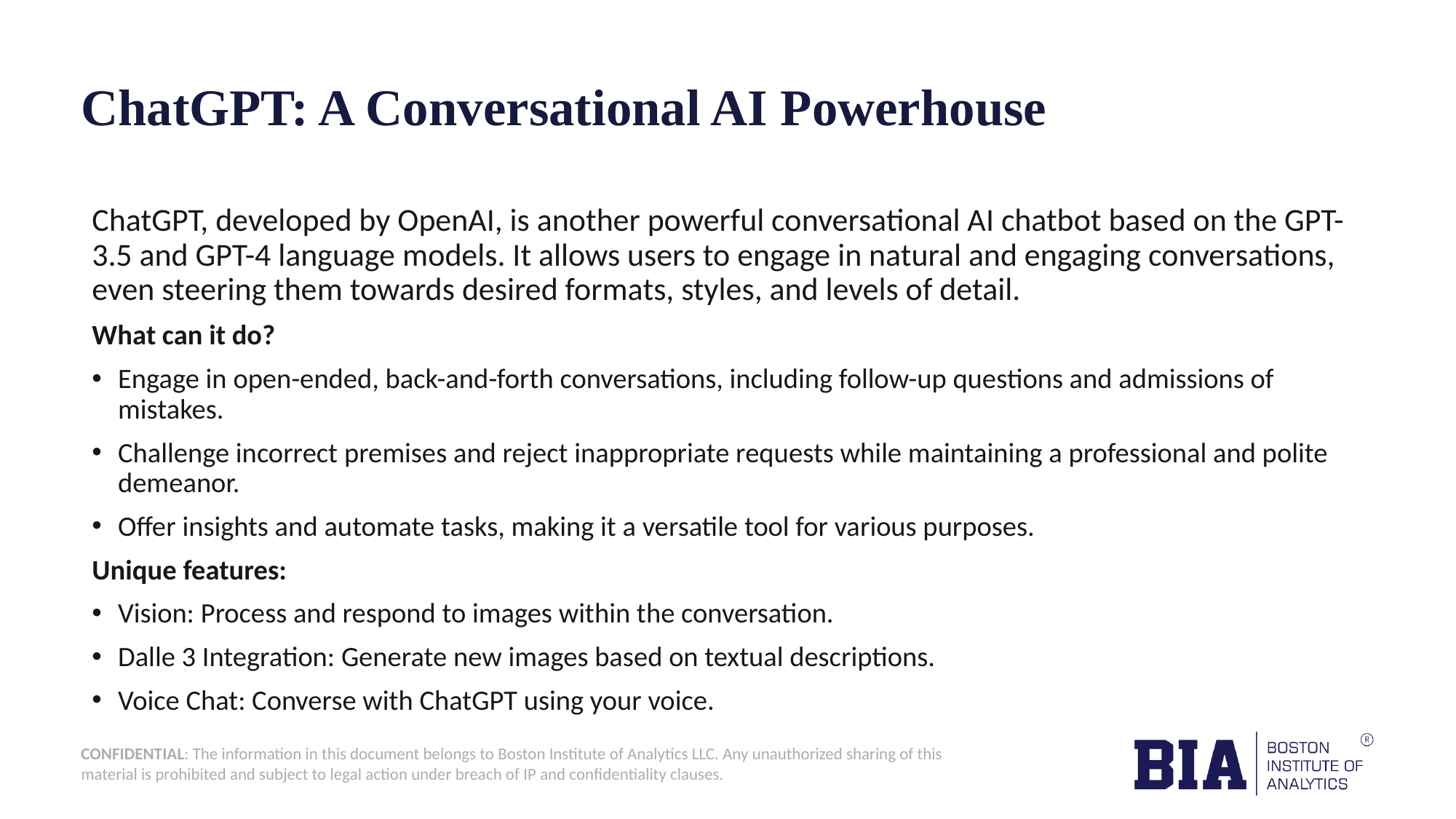

# ChatGPT: A Conversational AI Powerhouse
ChatGPT, developed by OpenAI, is another powerful conversational AI chatbot based on the GPT-3.5 and GPT-4 language models. It allows users to engage in natural and engaging conversations, even steering them towards desired formats, styles, and levels of detail.
What can it do?
Engage in open-ended, back-and-forth conversations, including follow-up questions and admissions of mistakes.
Challenge incorrect premises and reject inappropriate requests while maintaining a professional and polite demeanor.
Offer insights and automate tasks, making it a versatile tool for various purposes.
Unique features:
Vision: Process and respond to images within the conversation.
Dalle 3 Integration: Generate new images based on textual descriptions.
Voice Chat: Converse with ChatGPT using your voice.